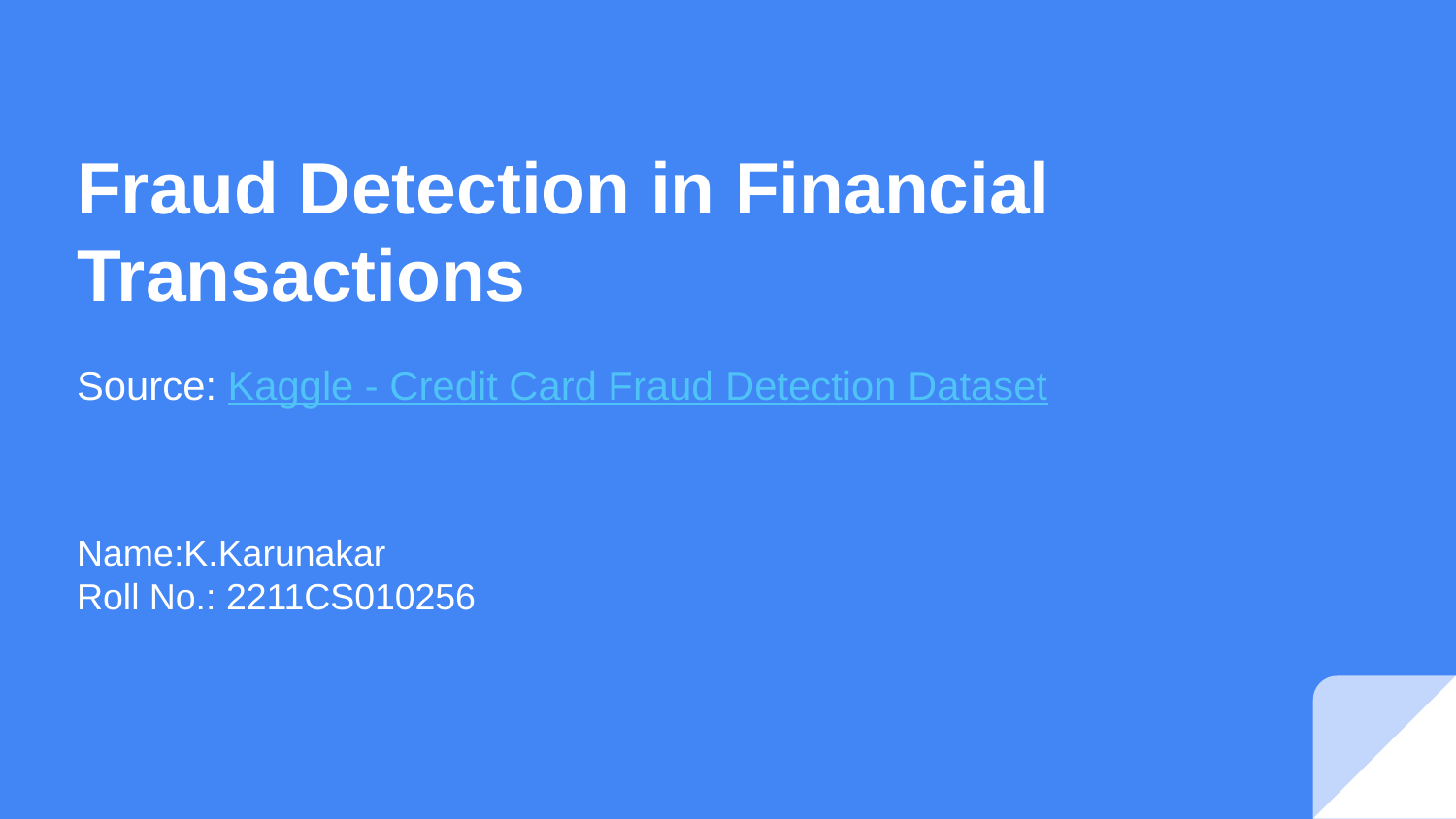

# Fraud Detection in Financial Transactions
Source: Kaggle - Credit Card Fraud Detection Dataset
Name:K.Karunakar
Roll No.: 2211CS010256